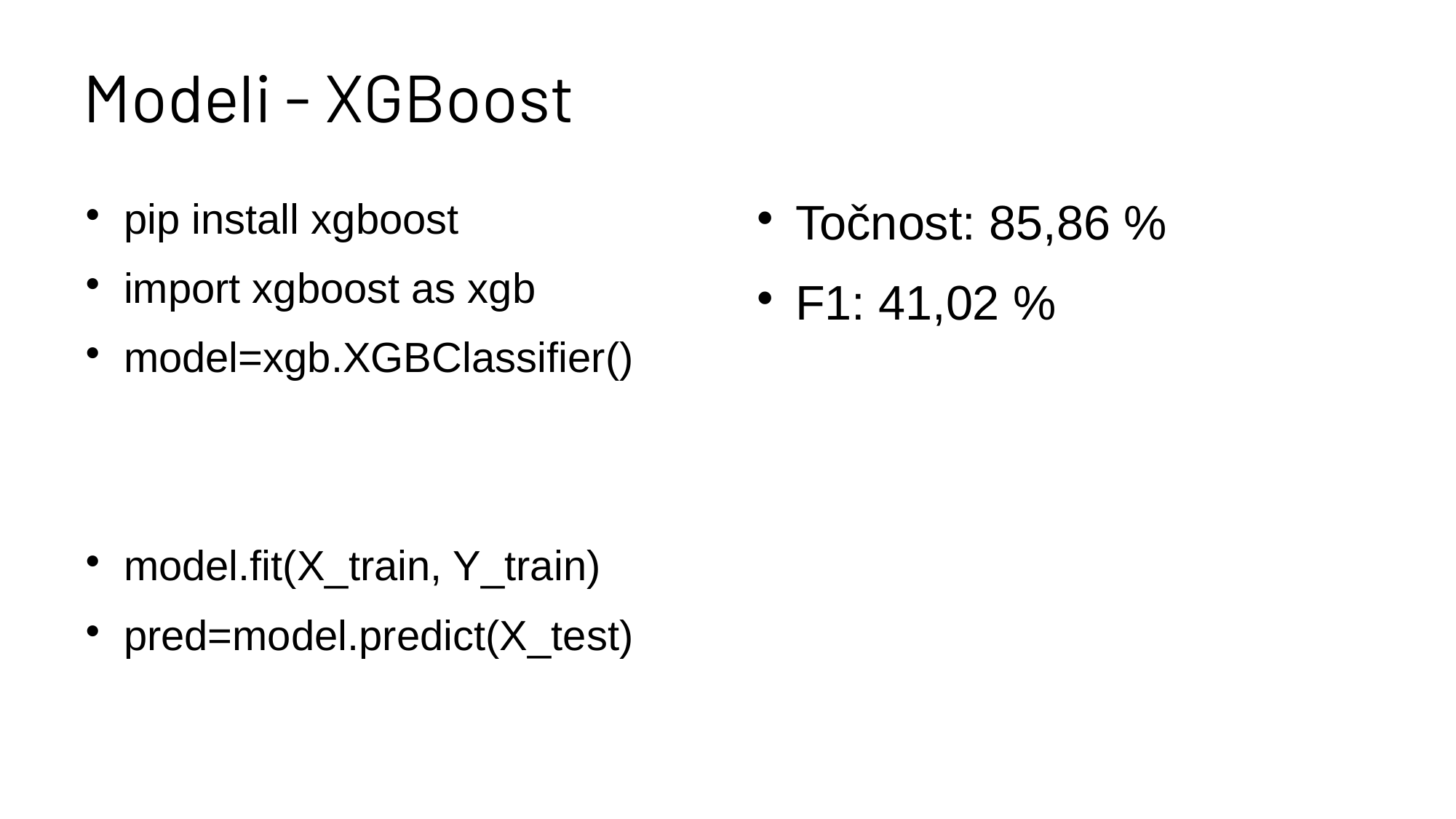

# Modeli - XGBoost
pip install xgboost
import xgboost as xgb
model=xgb.XGBClassifier()

model.fit(X_train, Y_train)
pred=model.predict(X_test)
Točnost: 85,86 %
F1: 41,02 %